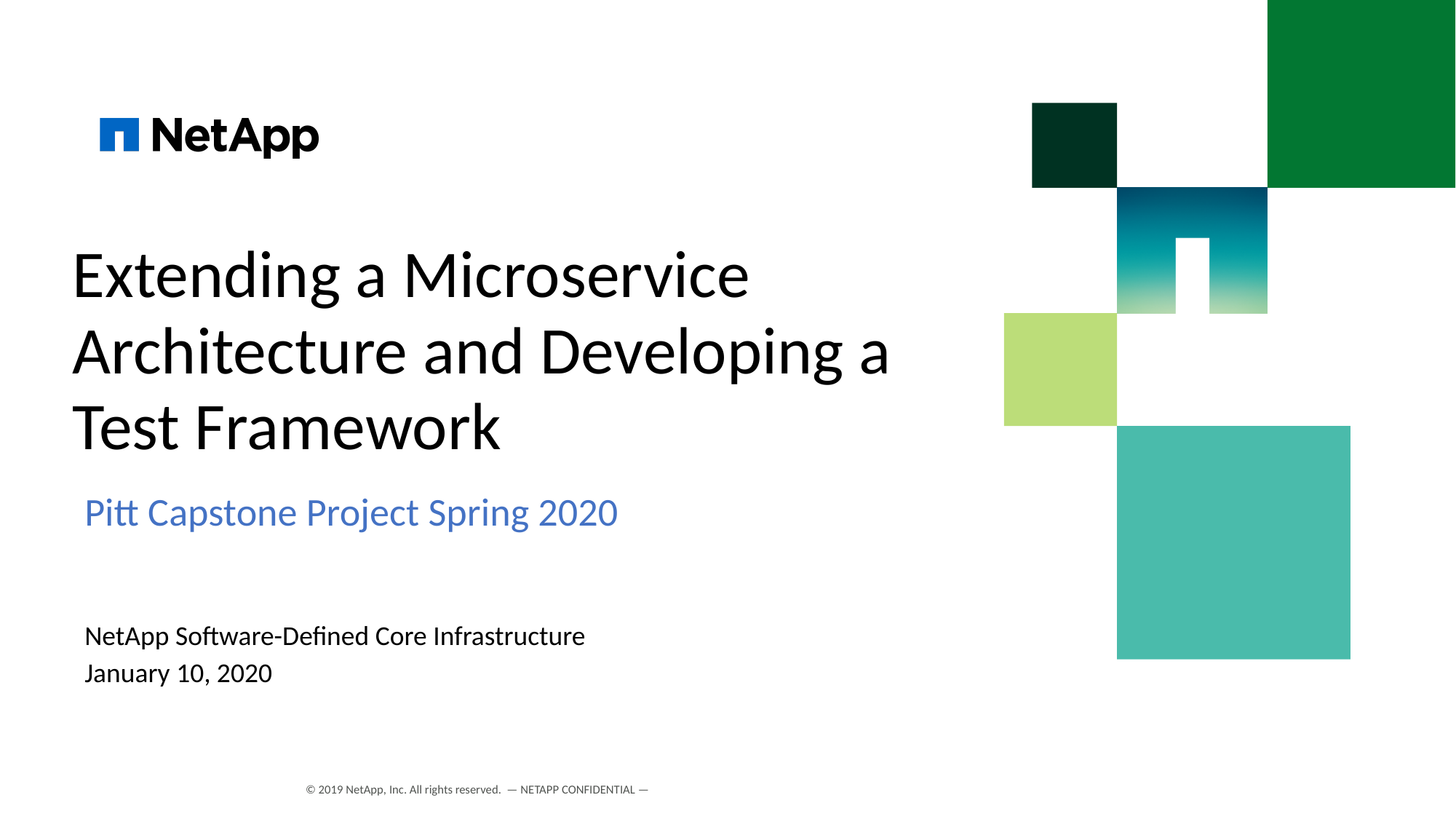

# Extending a Microservice Architecture and Developing a Test Framework
Pitt Capstone Project Spring 2020
NetApp Software-Defined Core Infrastructure
January 10, 2020
© 2019 NetApp, Inc. All rights reserved.  — NETAPP CONFIDENTIAL —